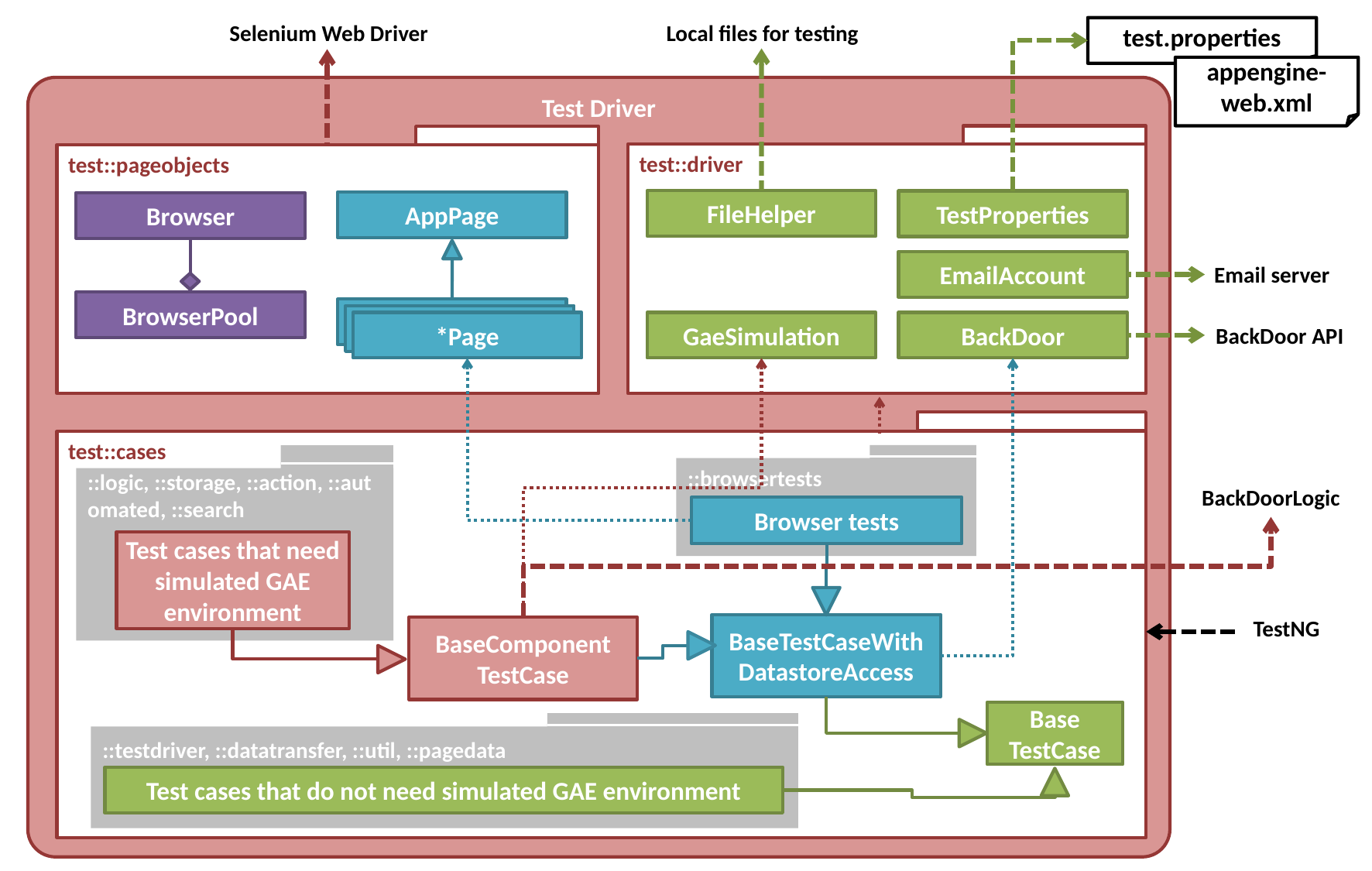

Selenium Web Driver
Local files for testing
test.properties
appengine-web.xml
FileHelper
TestProperties
AppPage
Browser

EmailAccount
Email server

BrowserPool

*Page
GaeSimulation
BackDoor
BackDoor API
::logic, ::storage, ::action, ::automated, ::search
::browsertests
BackDoorLogic
Browser tests
Test cases that need simulated GAE environment

TestNG
BaseTestCaseWith
DatastoreAccess
BaseComponent
TestCase

Base
TestCase
::testdriver, ::datatransfer, ::util, ::pagedata

Test cases that do not need simulated GAE environment